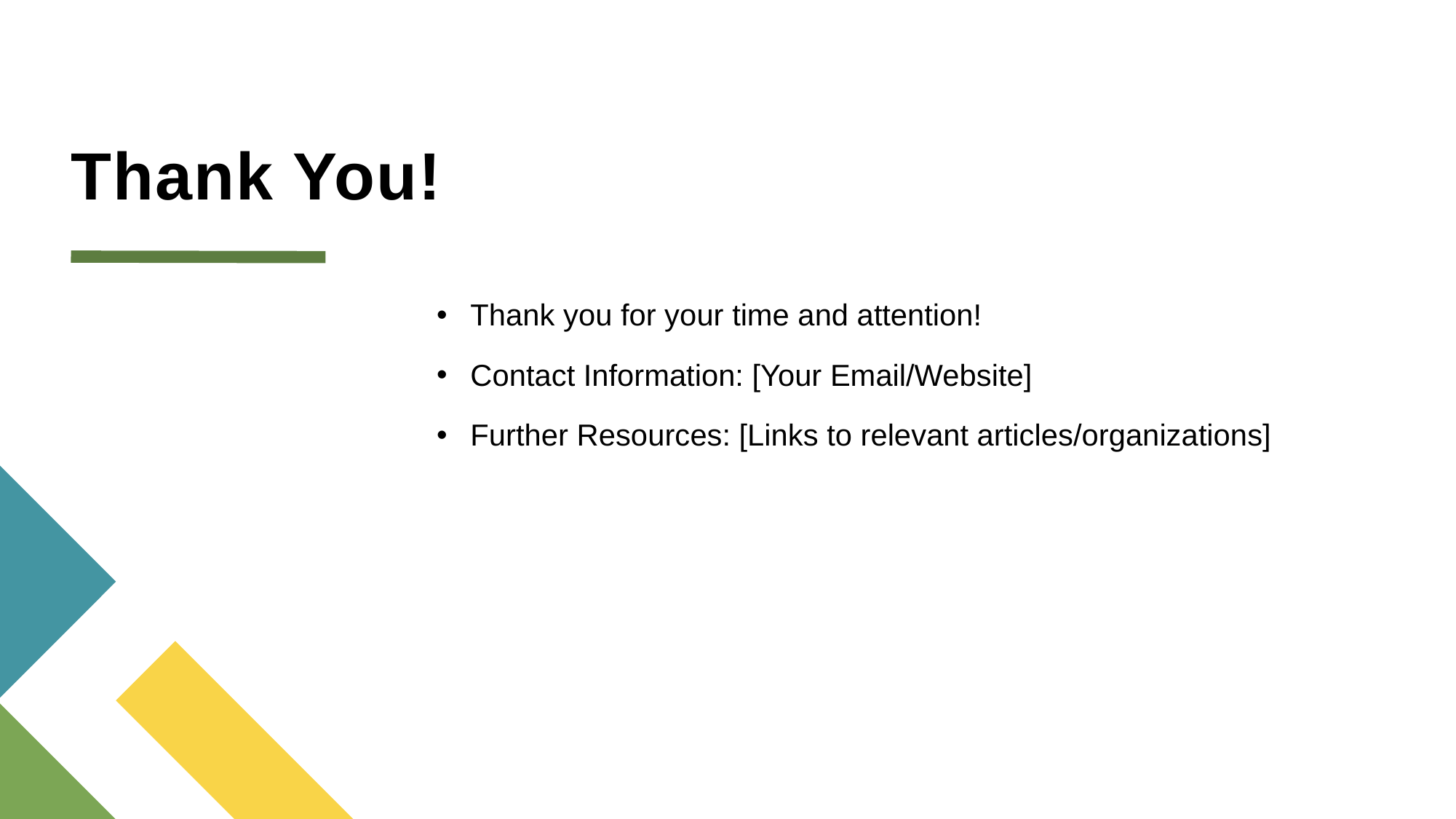

# Thank You!
Thank you for your time and attention!
Contact Information: [Your Email/Website]
Further Resources: [Links to relevant articles/organizations]